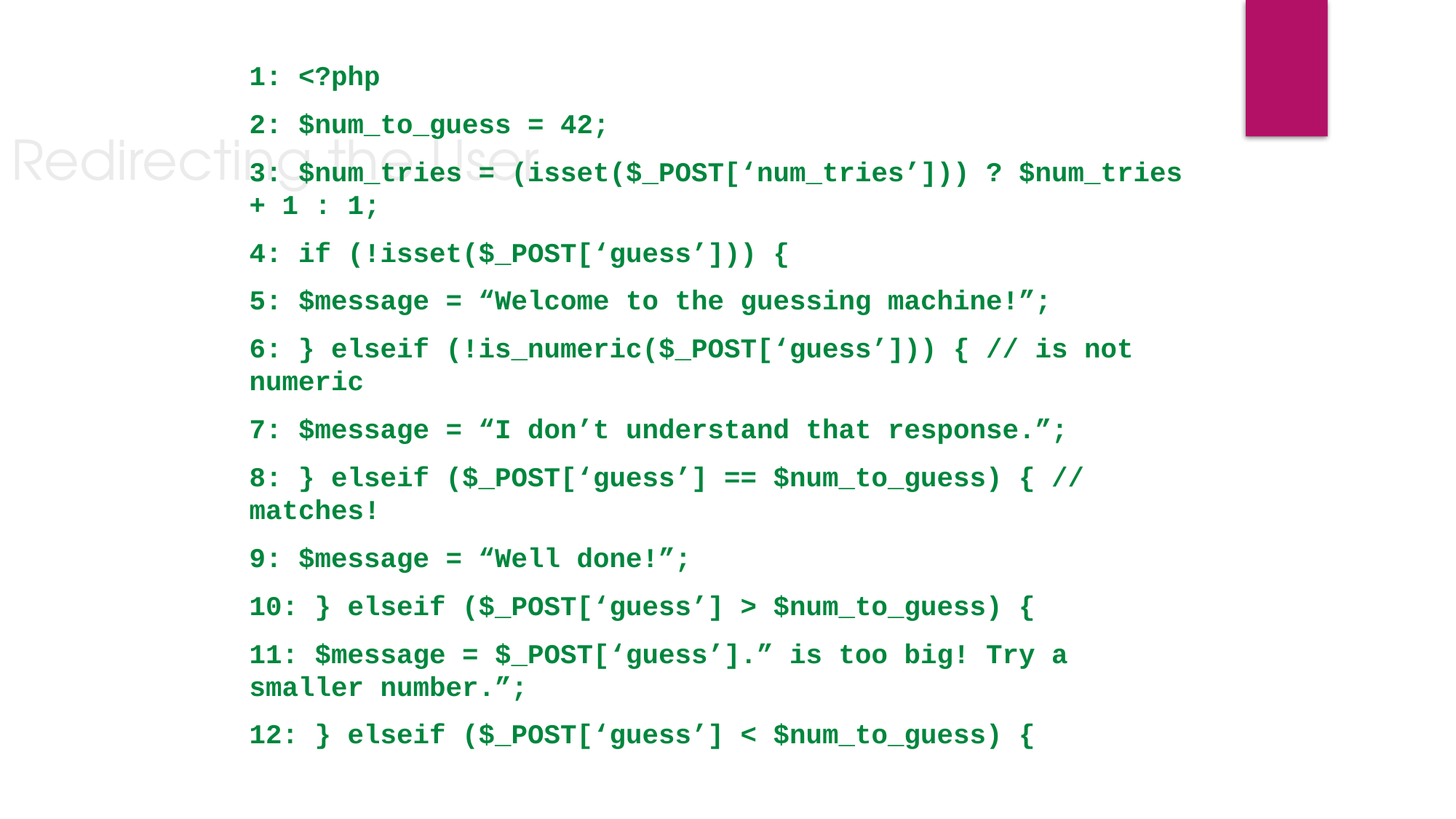

1: <?php
2: $num_to_guess = 42;
3: $num_tries = (isset($_POST[‘num_tries’])) ? $num_tries + 1 : 1;
4: if (!isset($_POST[‘guess’])) {
5: $message = “Welcome to the guessing machine!”;
6: } elseif (!is_numeric($_POST[‘guess’])) { // is not numeric
7: $message = “I don’t understand that response.”;
8: } elseif ($_POST[‘guess’] == $num_to_guess) { // matches!
9: $message = “Well done!”;
10: } elseif ($_POST[‘guess’] > $num_to_guess) {
11: $message = $_POST[‘guess’].” is too big! Try a smaller number.”;
12: } elseif ($_POST[‘guess’] < $num_to_guess) {
Redirecting the User